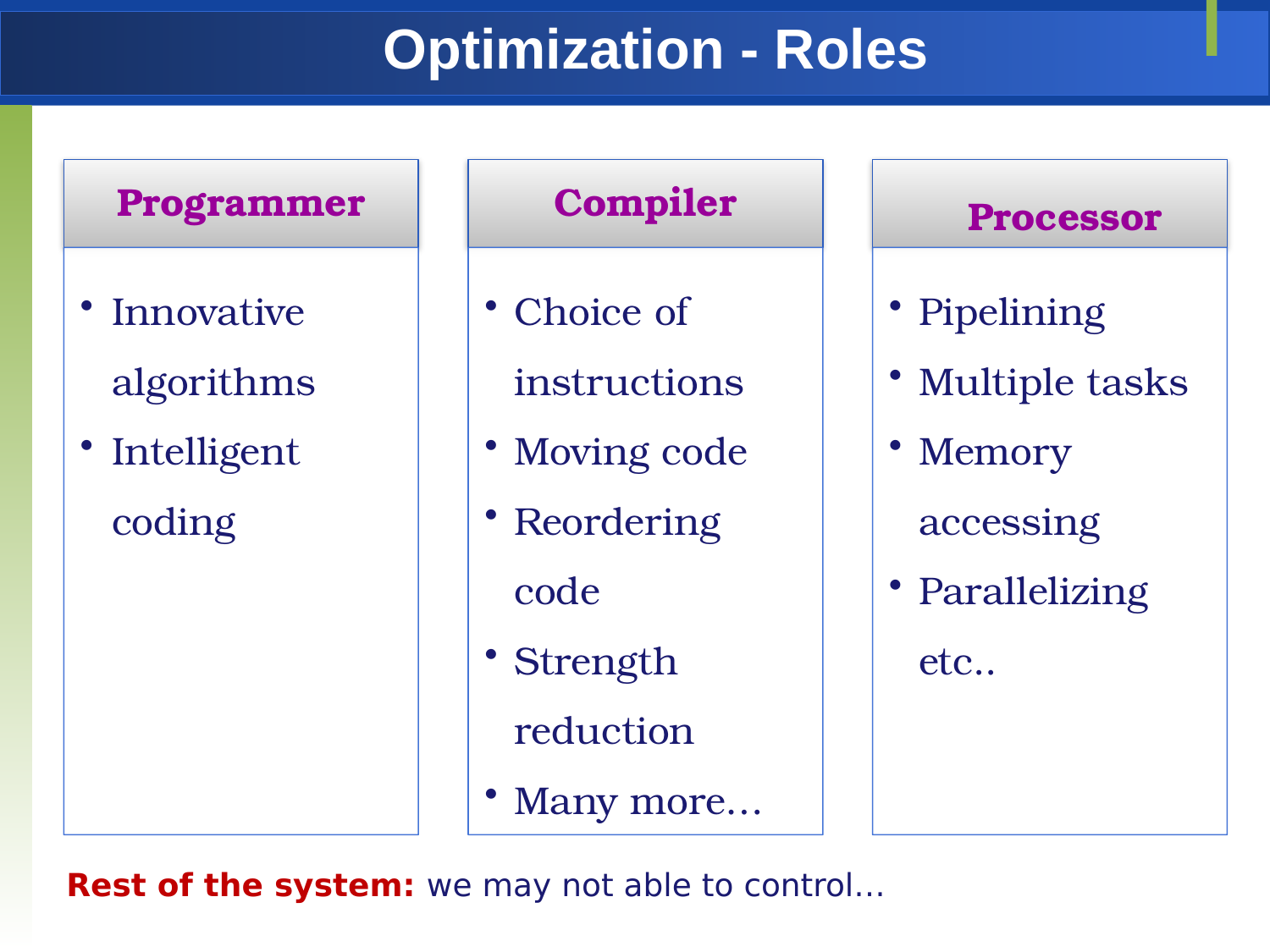

# Optimization - Roles
Programmer
Innovative algorithms
Intelligent coding
Compiler
Choice of instructions
Moving code
Reordering code
Strength reduction
Many more…
Processor
Pipelining
Multiple tasks
Memory accessing
Parallelizing etc..
Rest of the system: we may not able to control…